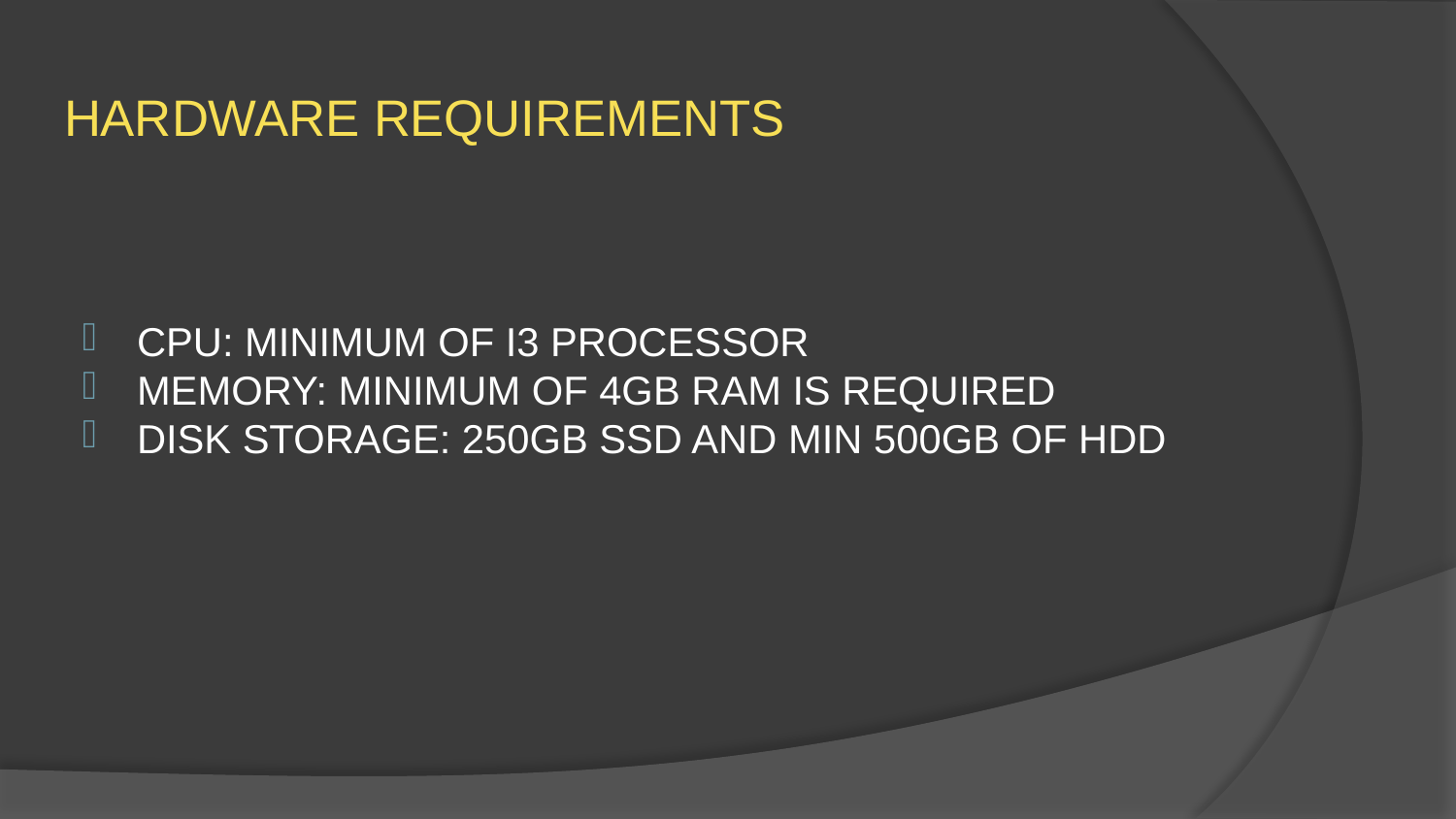

# HARDWARE REQUIREMENTS
CPU: MINIMUM OF I3 PROCESSOR
MEMORY: MINIMUM OF 4GB RAM IS REQUIRED
DISK STORAGE: 250GB SSD AND MIN 500GB OF HDD